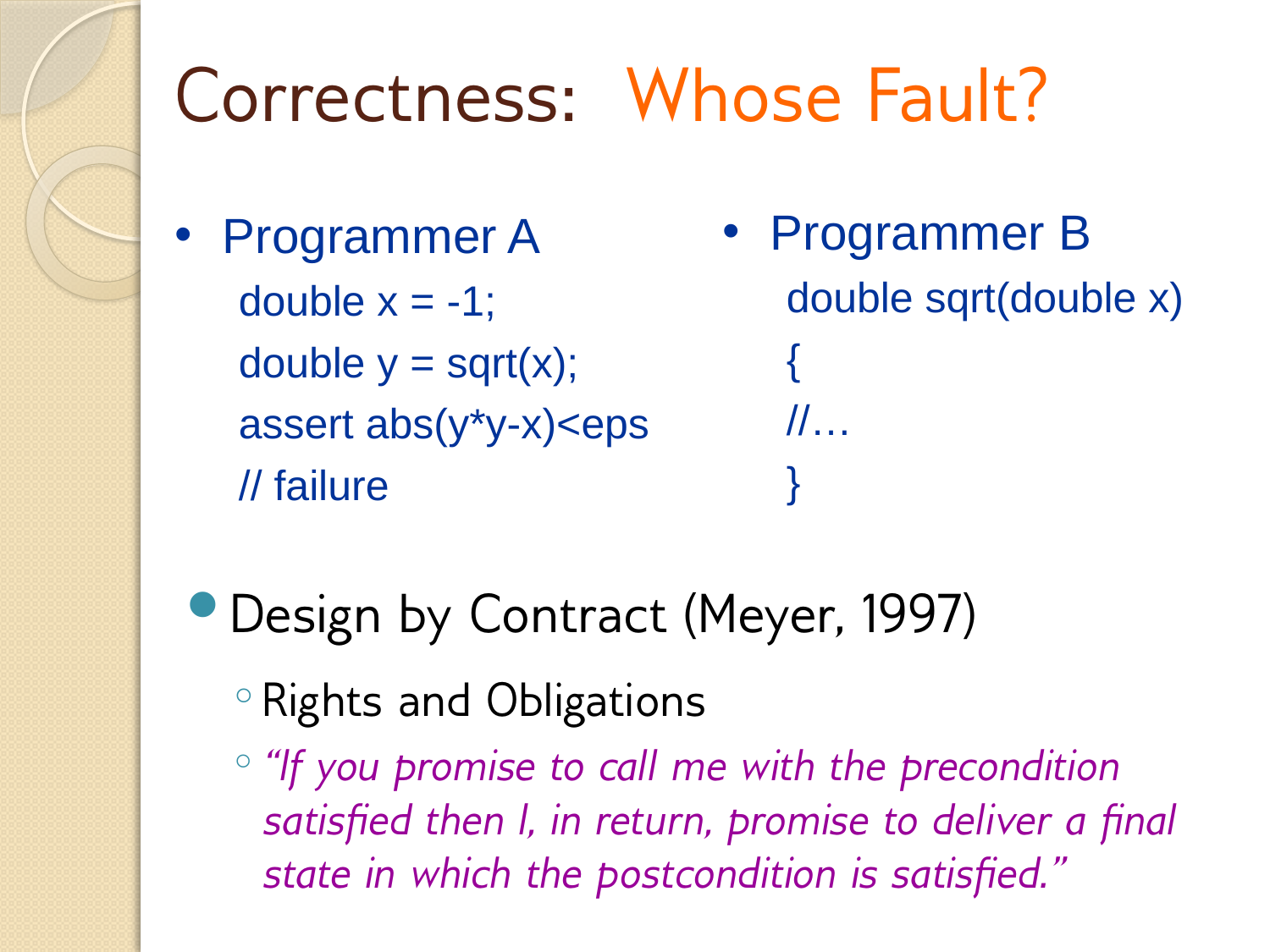

# Correctness:  Whose Fault?
Programmer B
double sqrt(double x)
{
//…
}
Programmer A
double x = -1;
double y = sqrt(x);
assert abs(y*y-x)<eps
// failure
Design by Contract (Meyer, 1997)
Rights and Obligations
“If you promise to call me with the precondition satisfied then I, in return, promise to deliver a final state in which the postcondition is satisfied.”